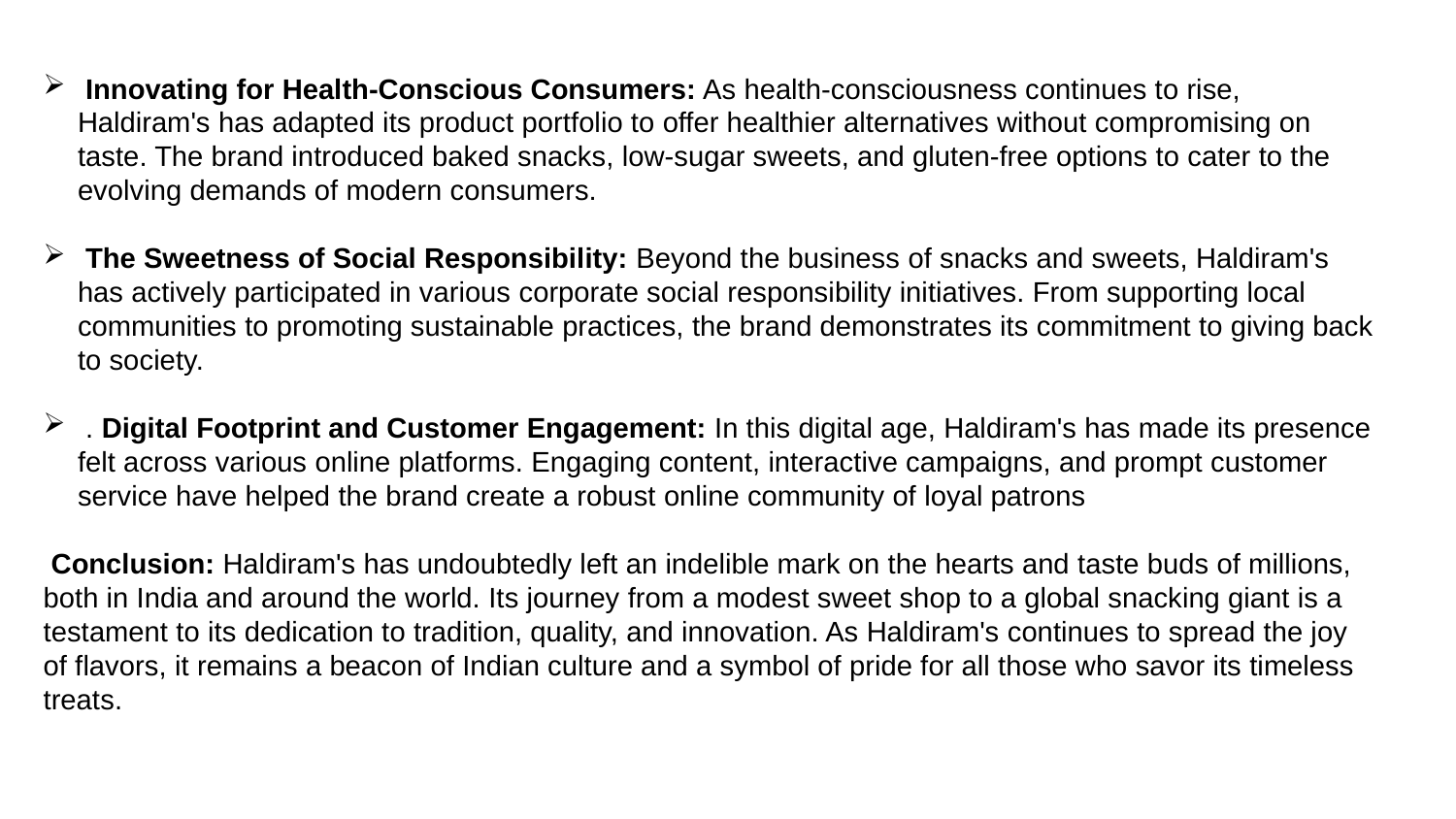

Innovating for Health-Conscious Consumers: As health-consciousness continues to rise, Haldiram's has adapted its product portfolio to offer healthier alternatives without compromising on taste. The brand introduced baked snacks, low-sugar sweets, and gluten-free options to cater to the evolving demands of modern consumers.

 The Sweetness of Social Responsibility: Beyond the business of snacks and sweets, Haldiram's has actively participated in various corporate social responsibility initiatives. From supporting local communities to promoting sustainable practices, the brand demonstrates its commitment to giving back to society.

 . Digital Footprint and Customer Engagement: In this digital age, Haldiram's has made its presence felt across various online platforms. Engaging content, interactive campaigns, and prompt customer service have helped the brand create a robust online community of loyal patrons

 Conclusion: Haldiram's has undoubtedly left an indelible mark on the hearts and taste buds of millions, both in India and around the world. Its journey from a modest sweet shop to a global snacking giant is a testament to its dedication to tradition, quality, and innovation. As Haldiram's continues to spread the joy of flavors, it remains a beacon of Indian culture and a symbol of pride for all those who savor its timeless treats.